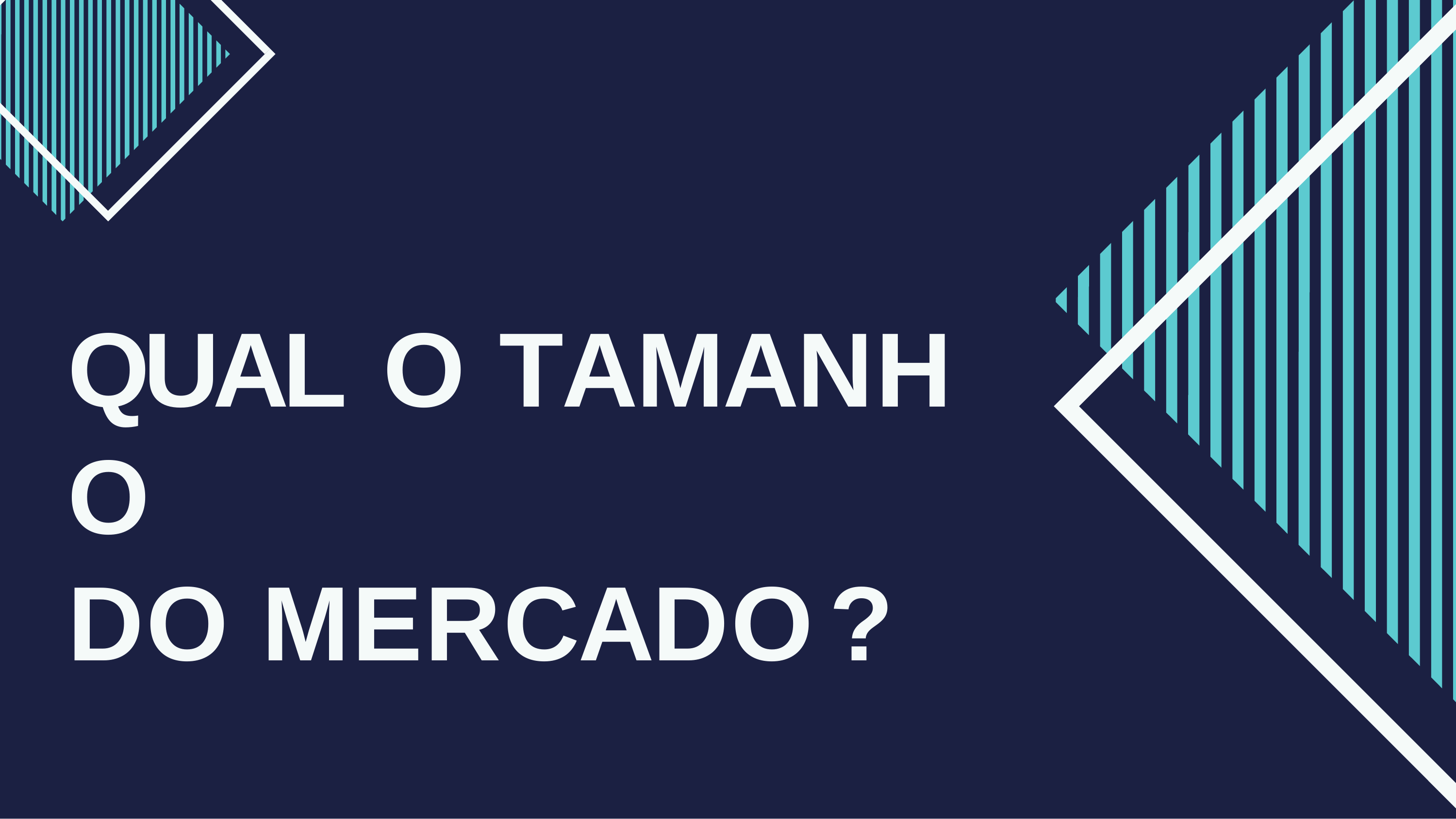

# QUAL O   T A M A N H O D O   M E R C A D O ?